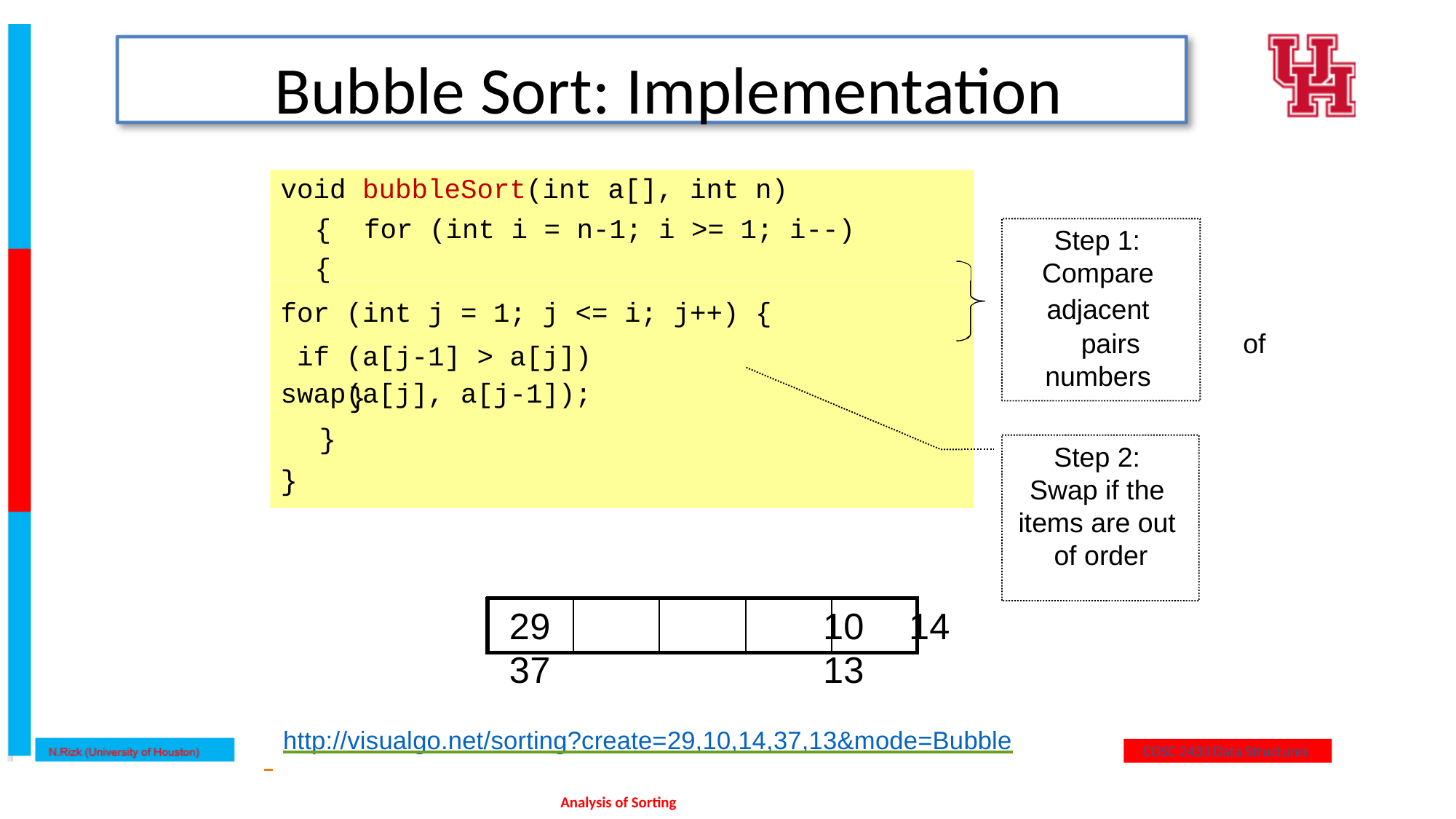

# Bubble Sort: Implementation
void bubbleSort(int a[], int n) {  for (int i = n-1; i >= 1; i--) {
for (int j = 1; j <= i; j++) {
 if (a[j-1] > a[j])
swap(a[j], a[j-1]);

Step 1:  Compare

adjacent
 pairs   of numbers

}

}

Step 2:  Swap if the  items are out  of order

}

29	10	14	37	13
http://visualgo.net/sorting?create=29,10,14,37,13&mode=Bubble